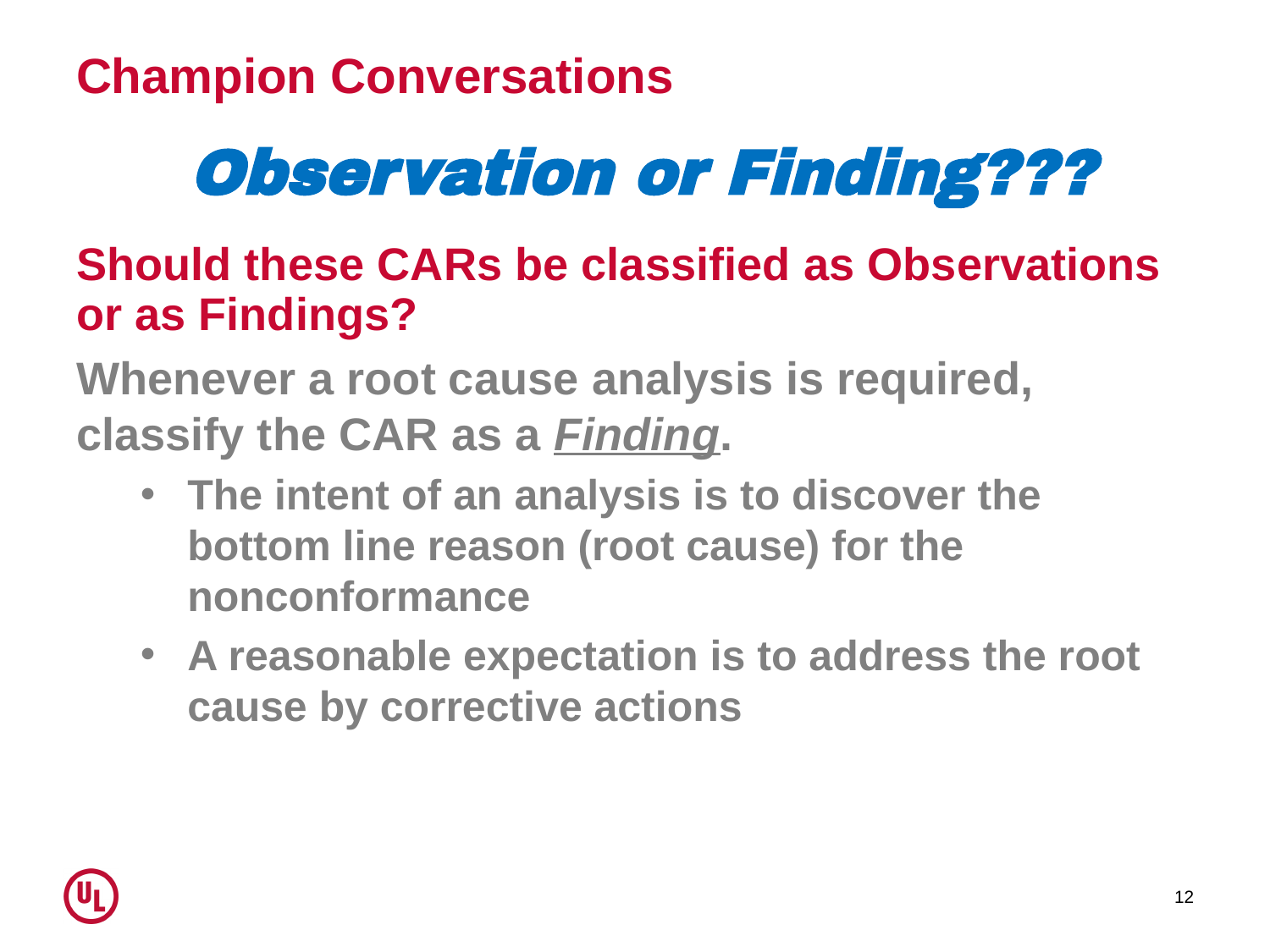

# Champion Conversations
Observation or Finding???
Should these CARs be classified as Observations or as Findings?
Whenever a root cause analysis is required, classify the CAR as a Finding.
The intent of an analysis is to discover the bottom line reason (root cause) for the nonconformance
A reasonable expectation is to address the root cause by corrective actions
12